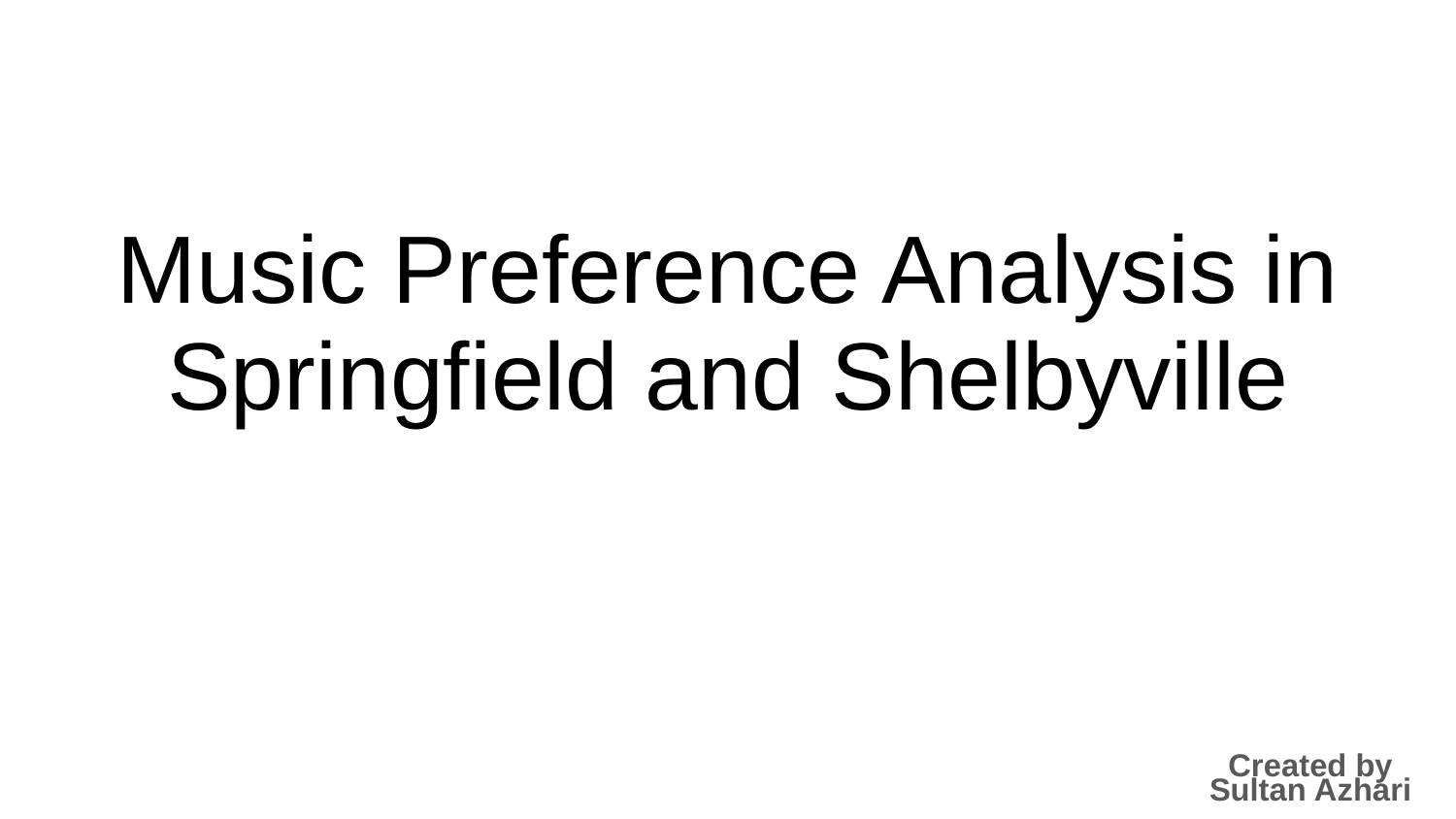

# Music Preference Analysis in Springfield and Shelbyville
Created by
Sultan Azhari